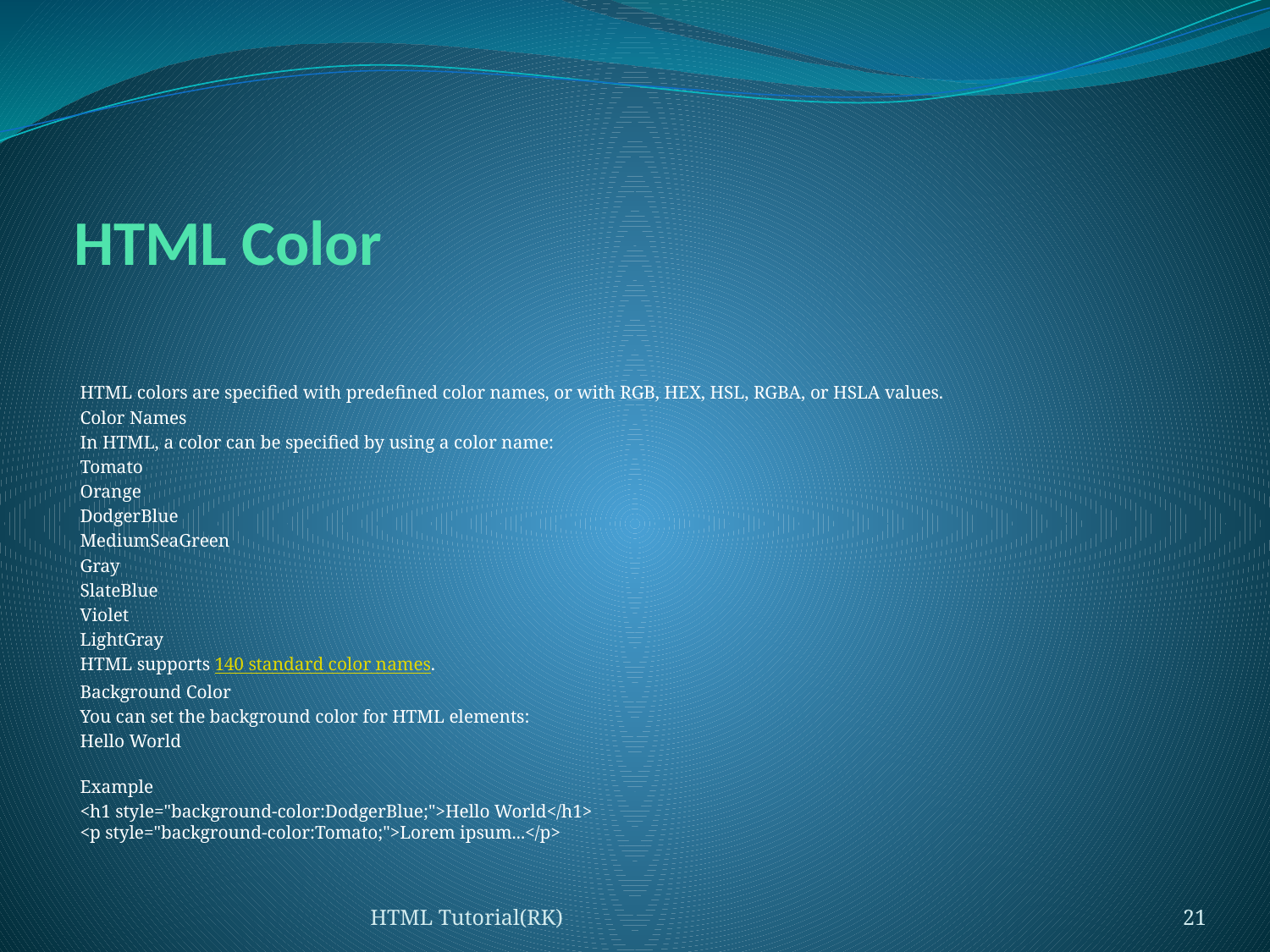

# HTML Color
HTML colors are specified with predefined color names, or with RGB, HEX, HSL, RGBA, or HSLA values.
Color Names
In HTML, a color can be specified by using a color name:
Tomato
Orange
DodgerBlue
MediumSeaGreen
Gray
SlateBlue
Violet
LightGray
HTML supports 140 standard color names.
Background Color
You can set the background color for HTML elements:
Hello World
Example
<h1 style="background-color:DodgerBlue;">Hello World</h1>
<p style="background-color:Tomato;">Lorem ipsum...</p>

HTML Tutorial(RK)
21